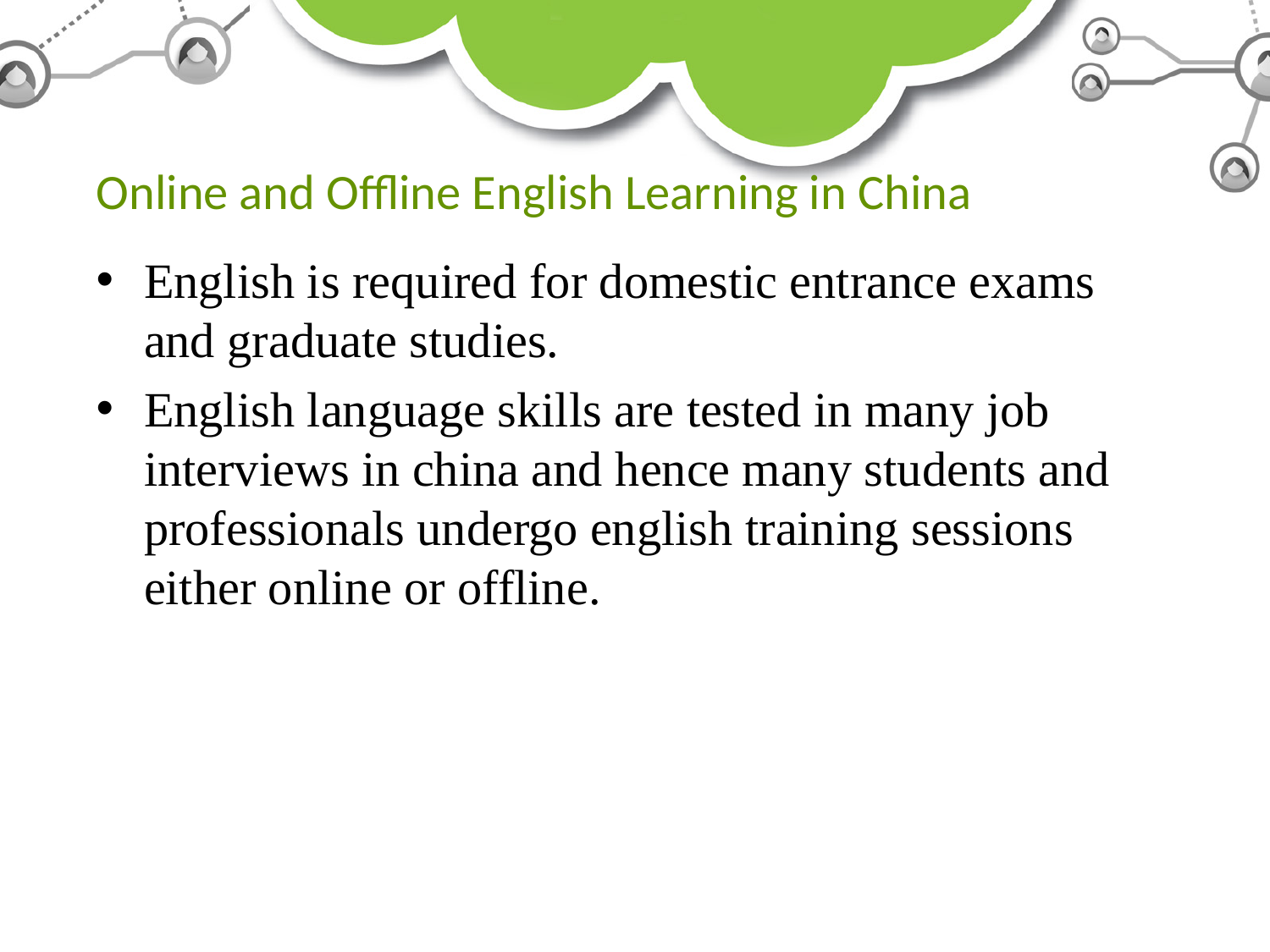

# Online and Offline English Learning in China
English is required for domestic entrance exams and graduate studies.
English language skills are tested in many job interviews in china and hence many students and professionals undergo english training sessions either online or offline.